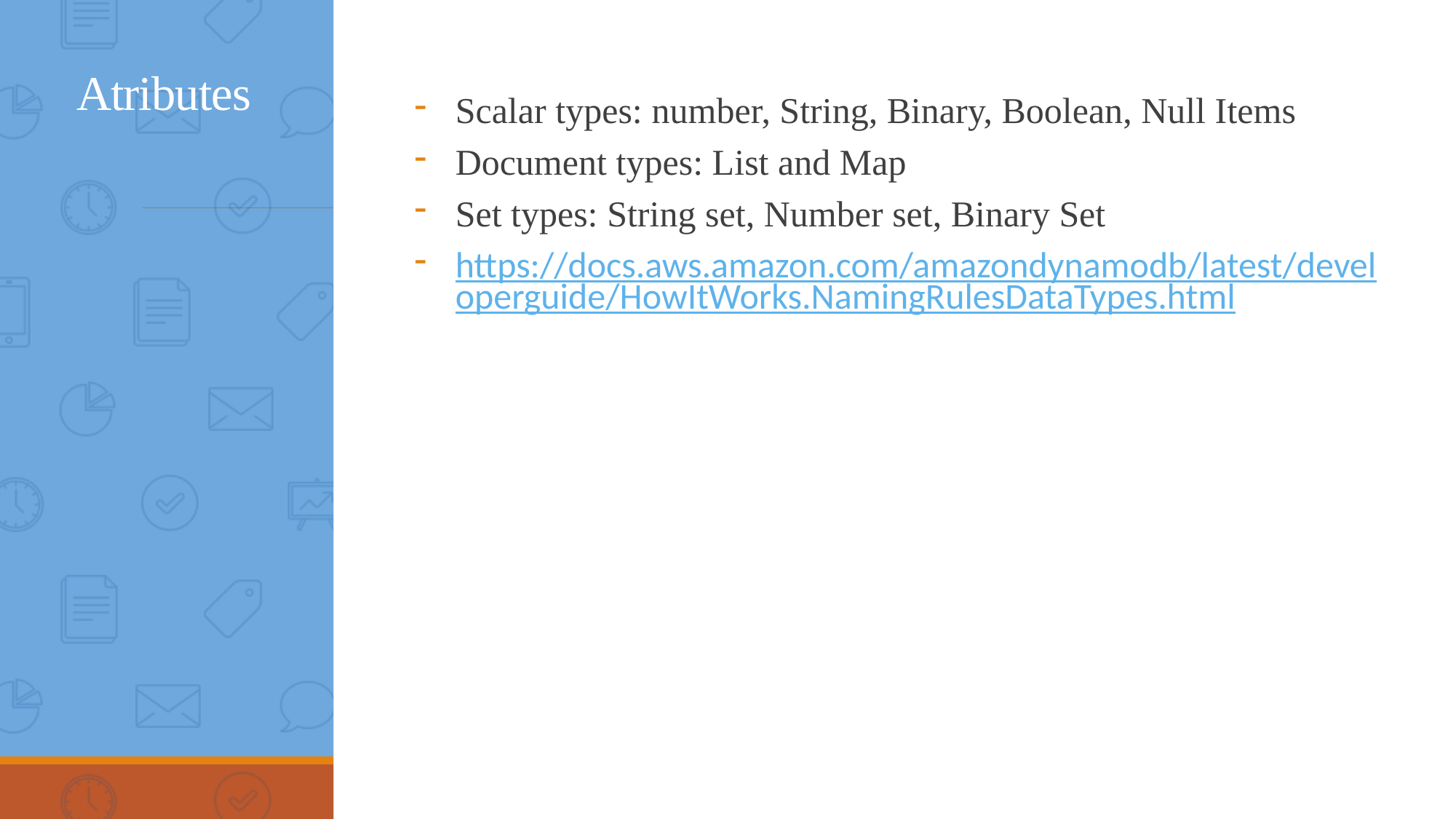

# Atributes
Scalar types: number, String, Binary, Boolean, Null Items
Document types: List and Map
Set types: String set, Number set, Binary Set
https://docs.aws.amazon.com/amazondynamodb/latest/developerguide/HowItWorks.NamingRulesDataTypes.html